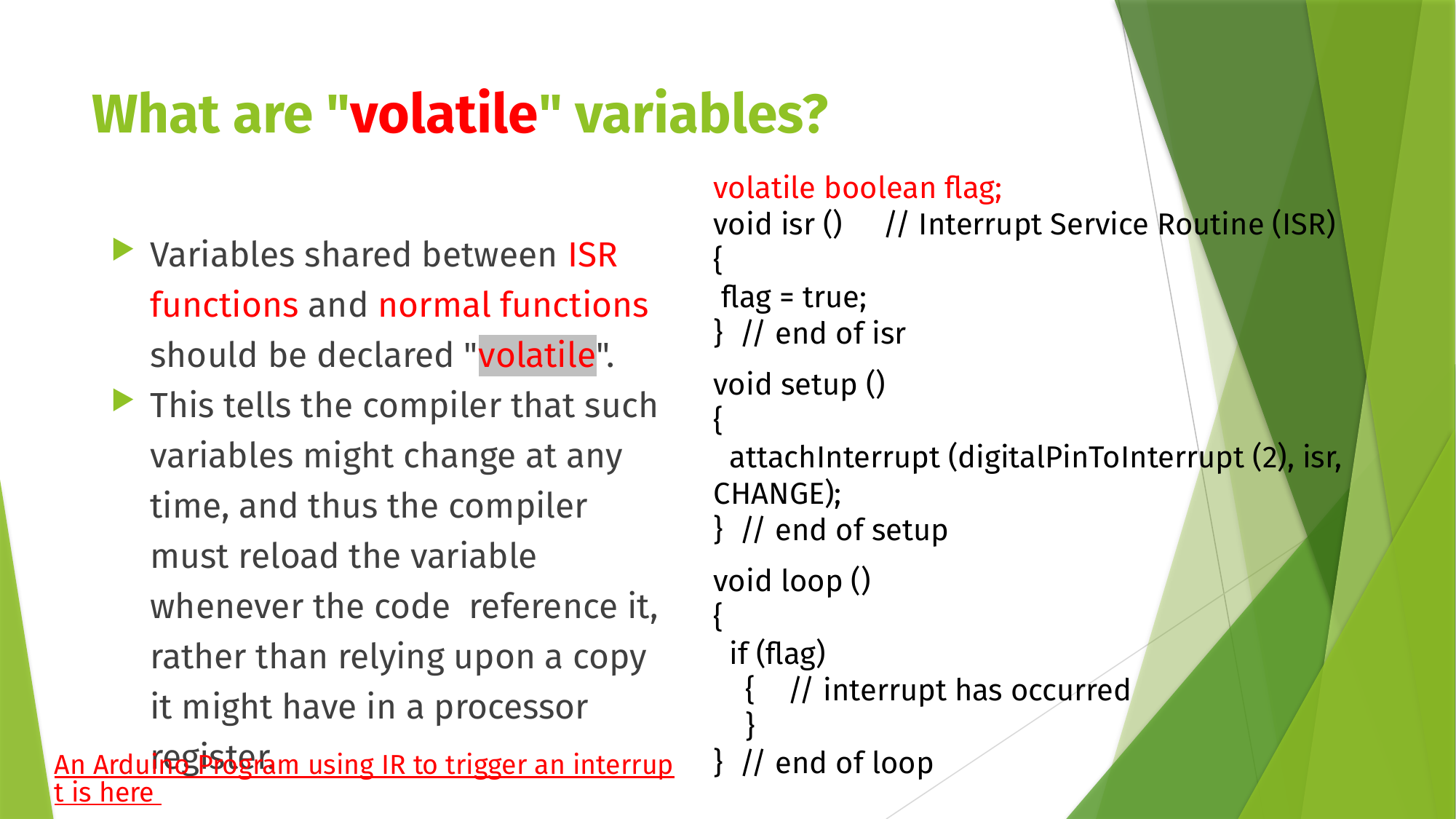

# What are "volatile" variables?
volatile boolean flag;
void isr ()     // Interrupt Service Routine (ISR)
{
 flag = true;
}  // end of isr

void setup ()
{
  attachInterrupt (digitalPinToInterrupt (2), isr, CHANGE);
}  // end of setup

void loop ()
{
  if (flag)
    {    // interrupt has occurred
    }
}  // end of loop
Variables shared between ISR functions and normal functions should be declared "volatile".
This tells the compiler that such variables might change at any time, and thus the compiler must reload the variable whenever the code  reference it, rather than relying upon a copy it might have in a processor register.
An Arduino Program using IR to trigger an interrupt is here